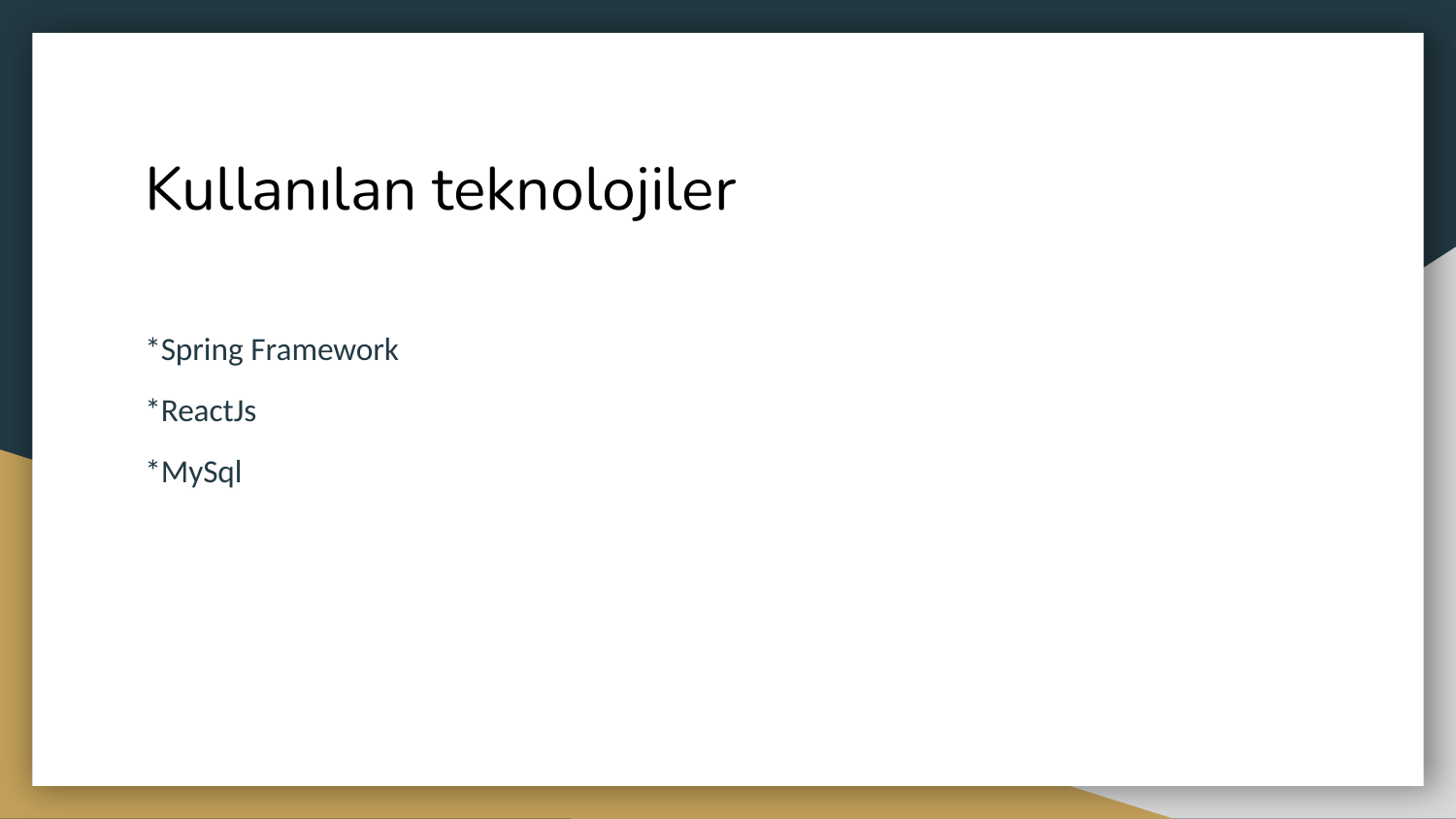

# Kullanılan teknolojiler
*Spring Framework
*ReactJs
*MySql